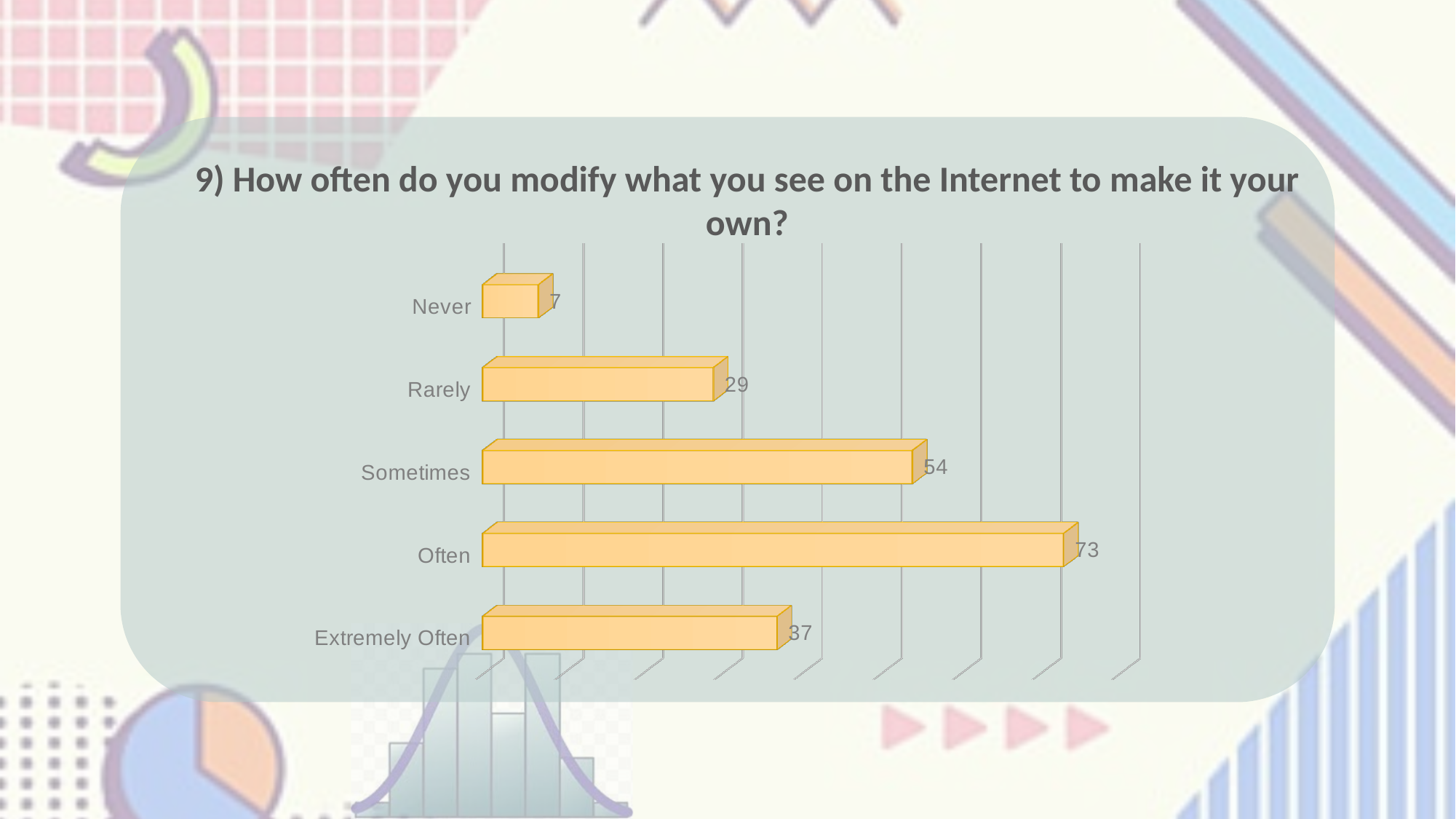

9) How often do you modify what you see on the Internet to make it your own?

[unsupported chart]